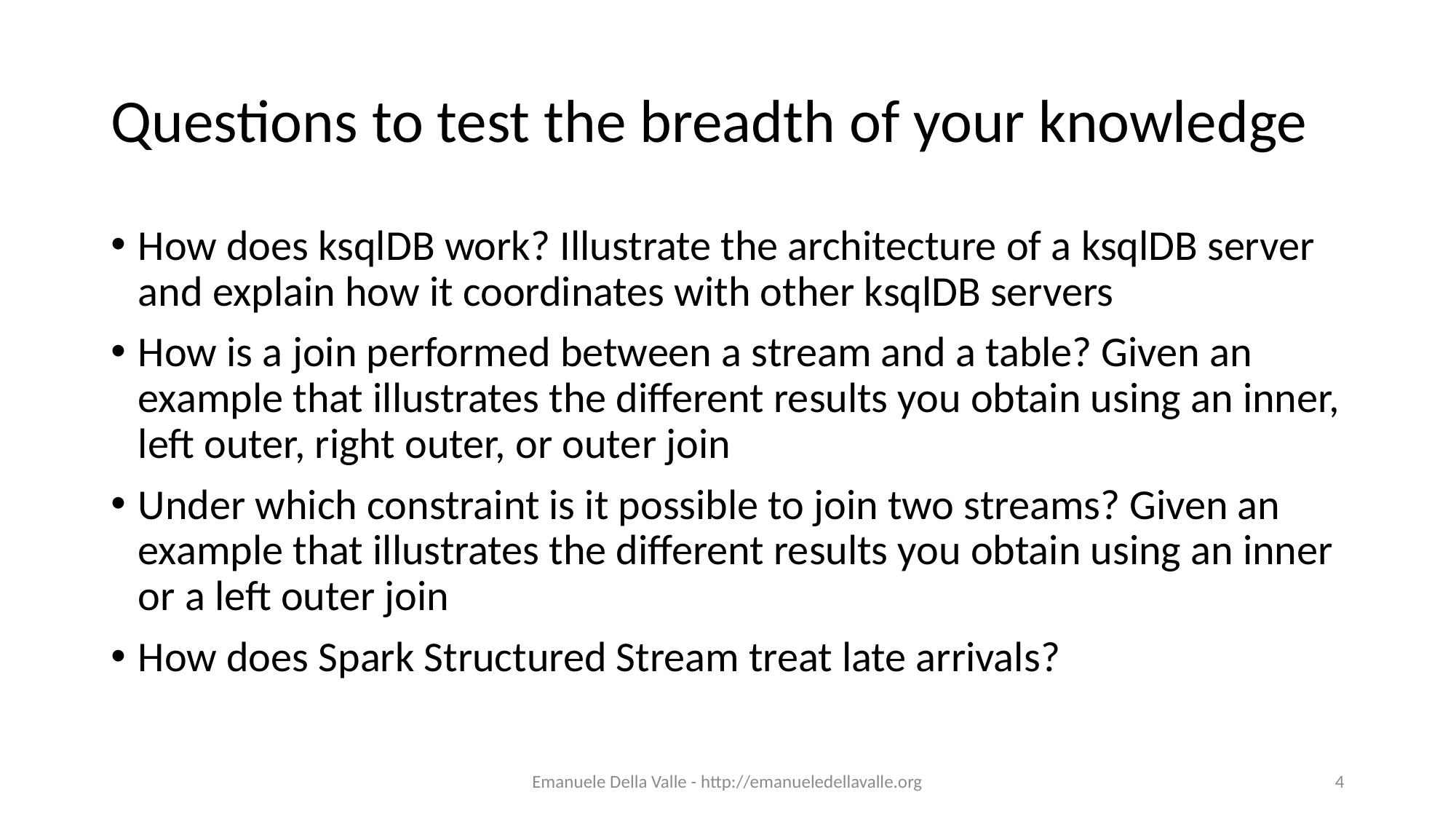

# Questions to test the breadth of your knowledge
How does ksqlDB work? Illustrate the architecture of a ksqlDB server and explain how it coordinates with other ksqlDB servers
How is a join performed between a stream and a table? Given an example that illustrates the different results you obtain using an inner, left outer, right outer, or outer join
Under which constraint is it possible to join two streams? Given an example that illustrates the different results you obtain using an inner or a left outer join
How does Spark Structured Stream treat late arrivals?
Emanuele Della Valle - http://emanueledellavalle.org
4